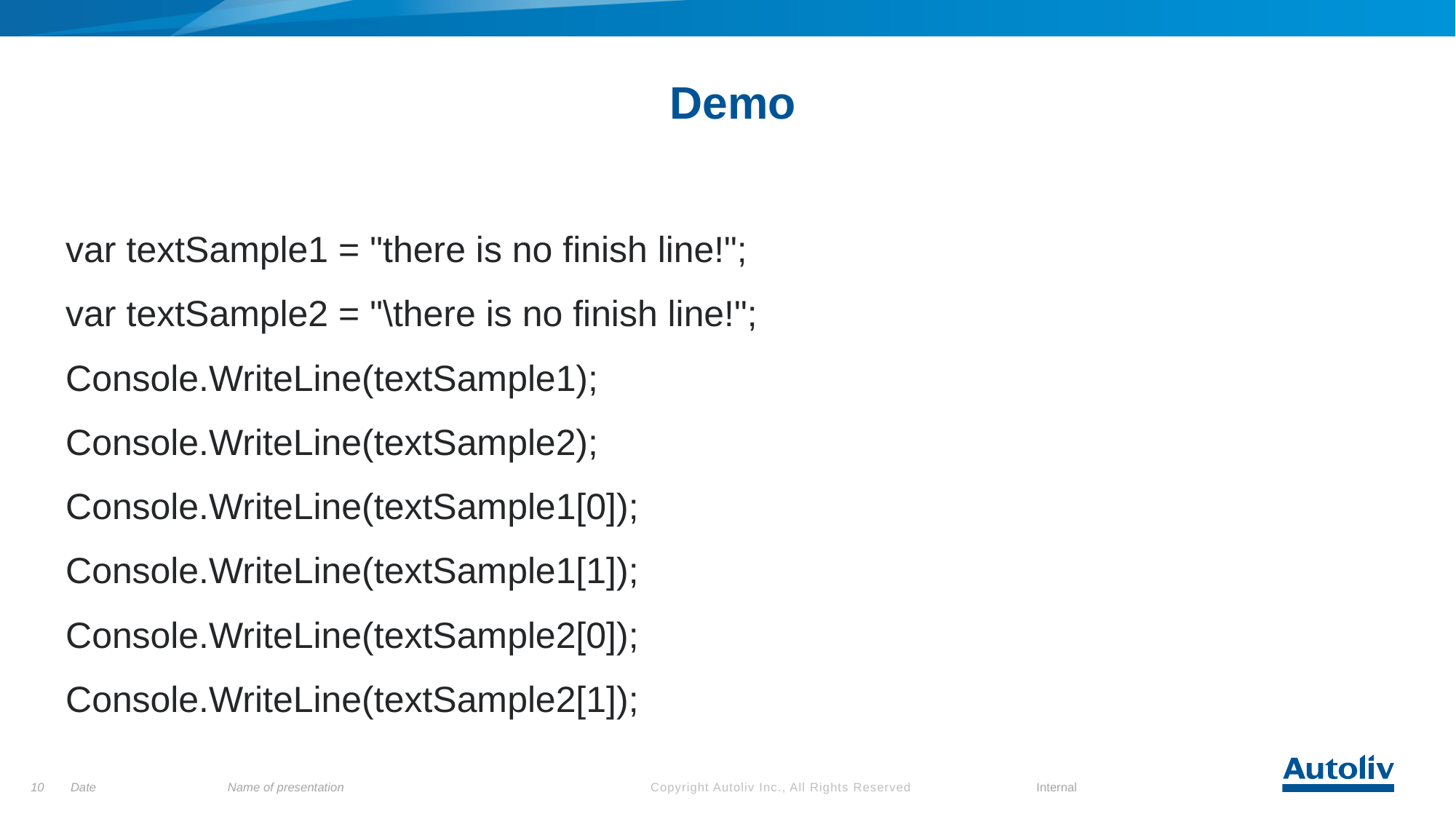

# Demo
var textSample1 = "there is no finish line!";
var textSample2 = "\there is no finish line!";
Console.WriteLine(textSample1);
Console.WriteLine(textSample2);
Console.WriteLine(textSample1[0]);
Console.WriteLine(textSample1[1]);
Console.WriteLine(textSample2[0]);
Console.WriteLine(textSample2[1]);

10
Date
Name of presentation